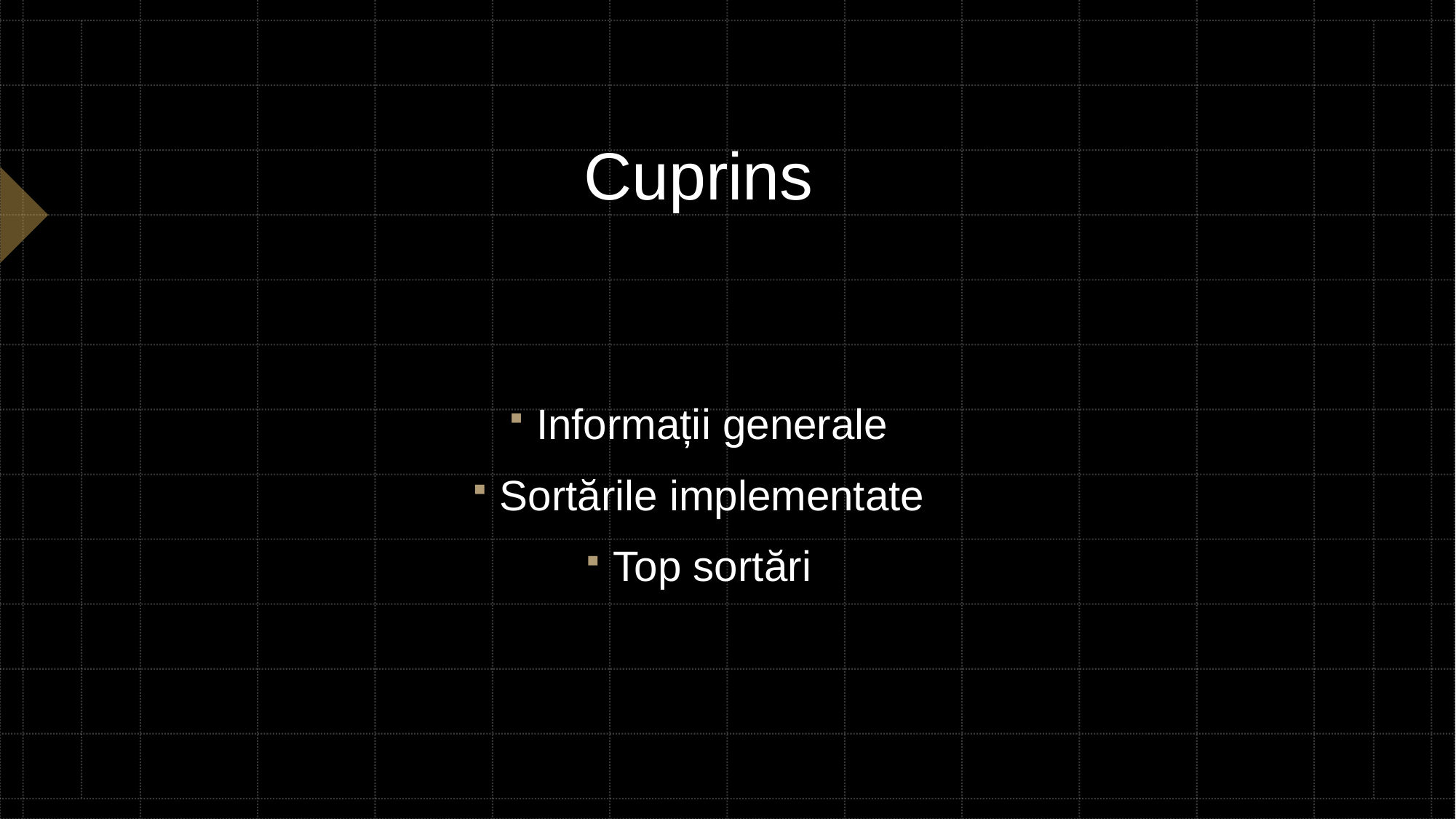

# Cuprins
Informații generale
Sortările implementate
Top sortări